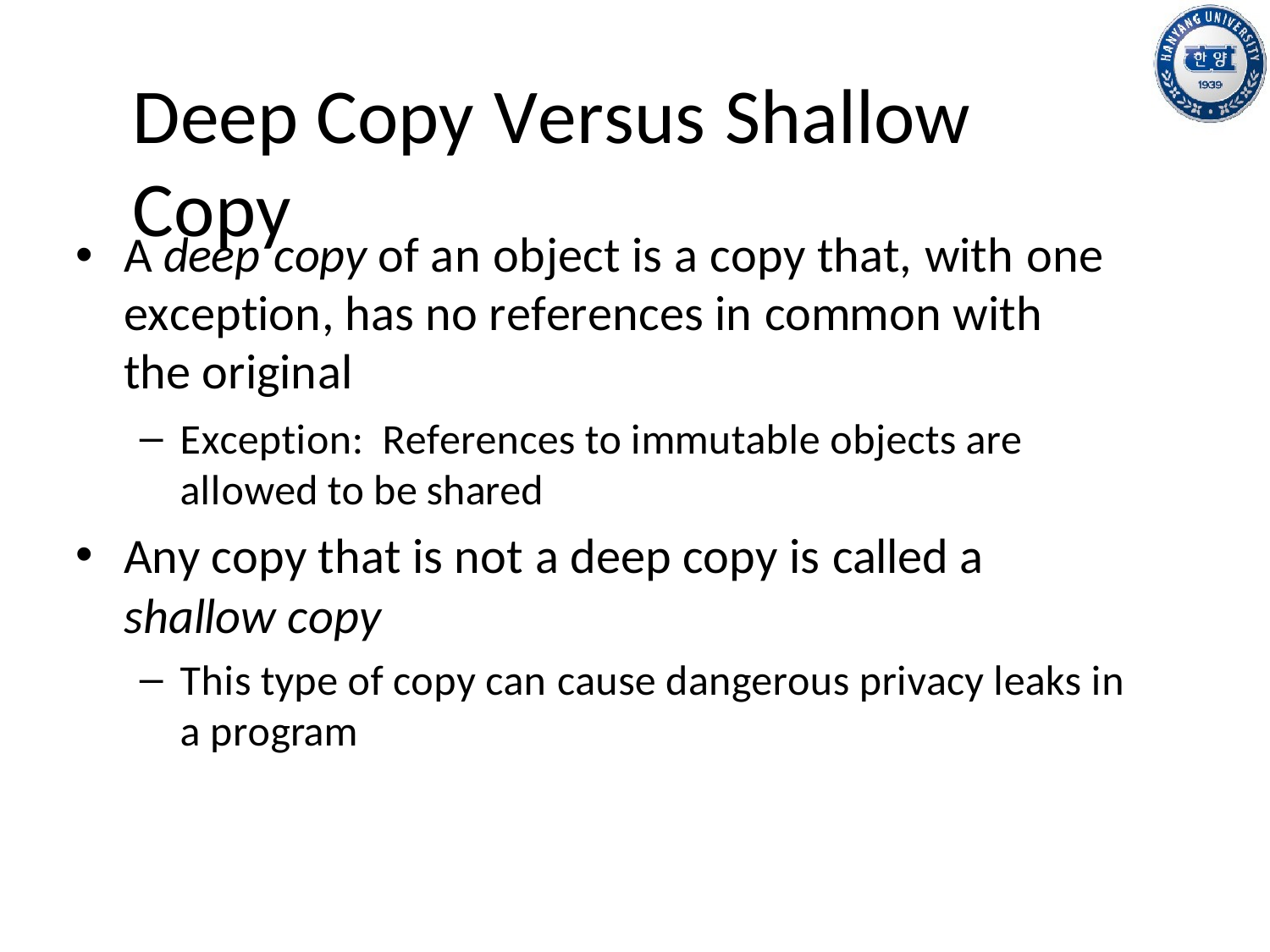

Deep Copy Versus Shallow Copy
A deep copy of an object is a copy that, with one exception, has no references in common with the original

Exception:  References to immutable objects are allowed to be shared

Any copy that is not a deep copy is called a shallow copy

This type of copy can cause dangerous privacy leaks in a program